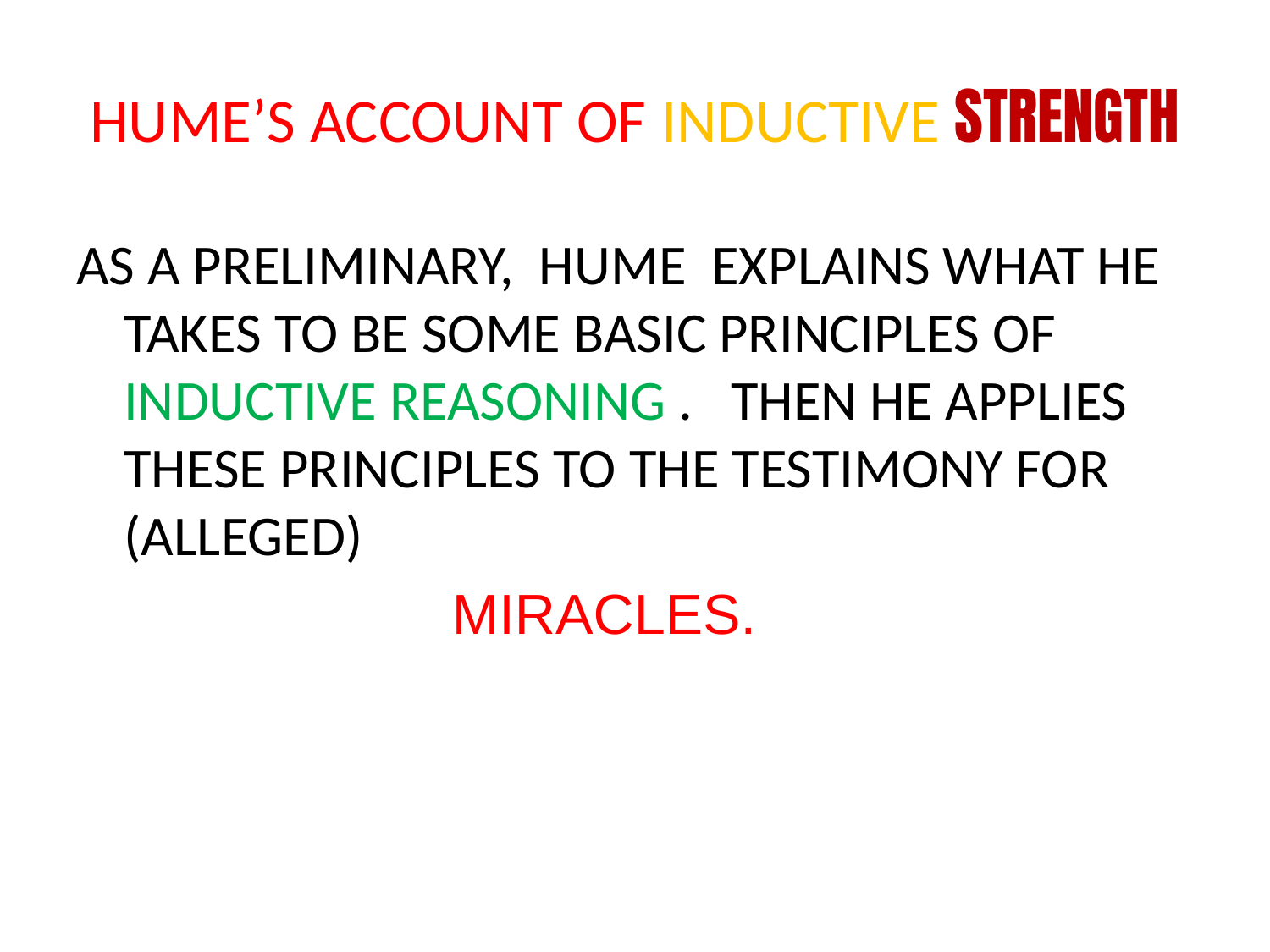

# HUME’S ACCOUNT OF INDUCTIVE STRENGTH
AS A PRELIMINARY,  HUME  EXPLAINS WHAT HE TAKES TO BE SOME BASIC PRINCIPLES OF INDUCTIVE REASONING .   THEN HE APPLIES THESE PRINCIPLES TO THE TESTIMONY FOR (ALLEGED)
                        MIRACLES.